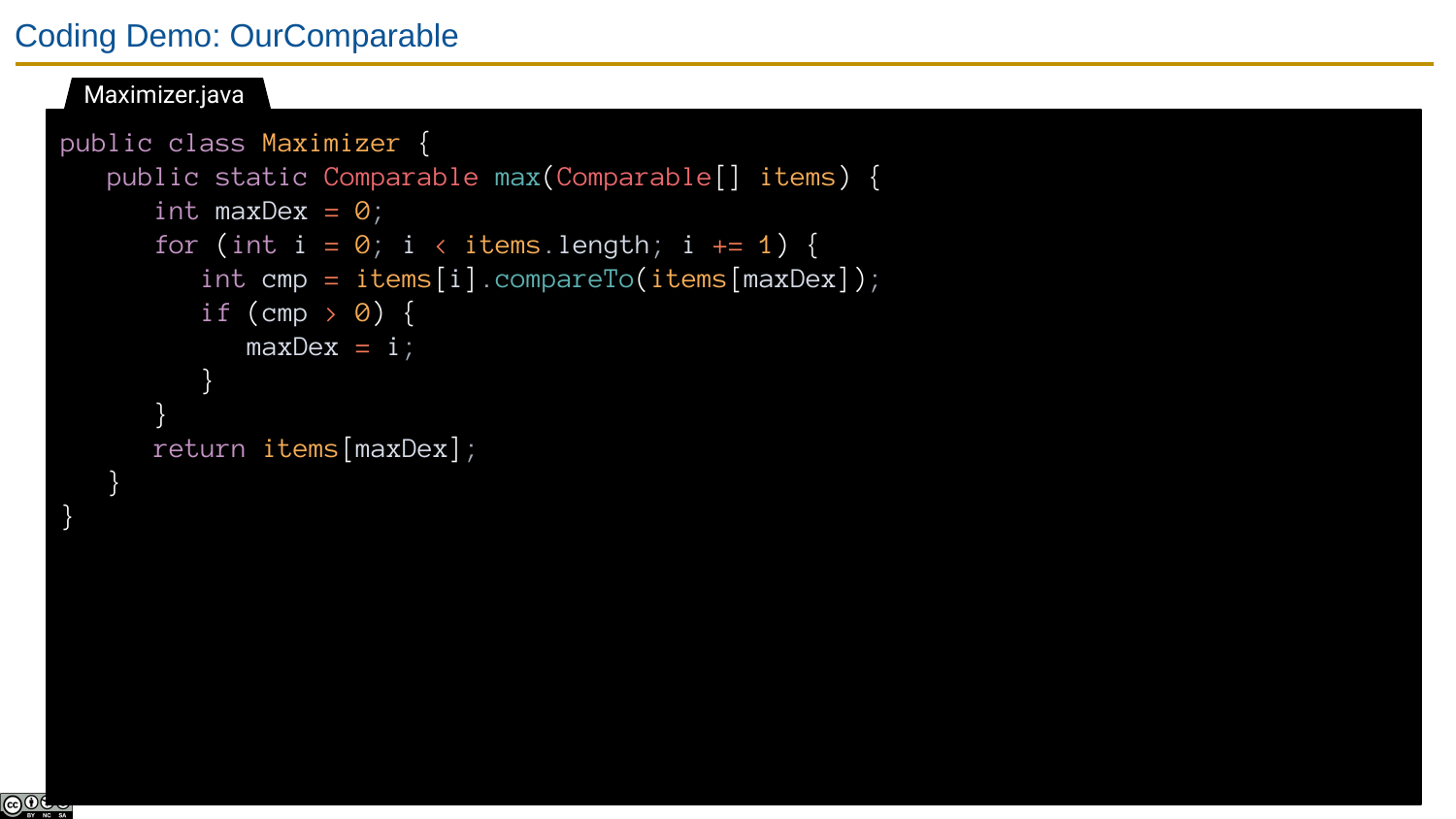

# Coding Demo: OurComparable
Maximizer.java
public class Maximizer {
   public static Comparable max(Comparable[] items) {
      int maxDex = 0;
      for (int i = 0; i < items.length; i += 1) {
         int cmp = items[i].compareTo(items[maxDex]);
         if (cmp > 0) {
            maxDex = i;
         }
      }
      return items[maxDex];
   }
}